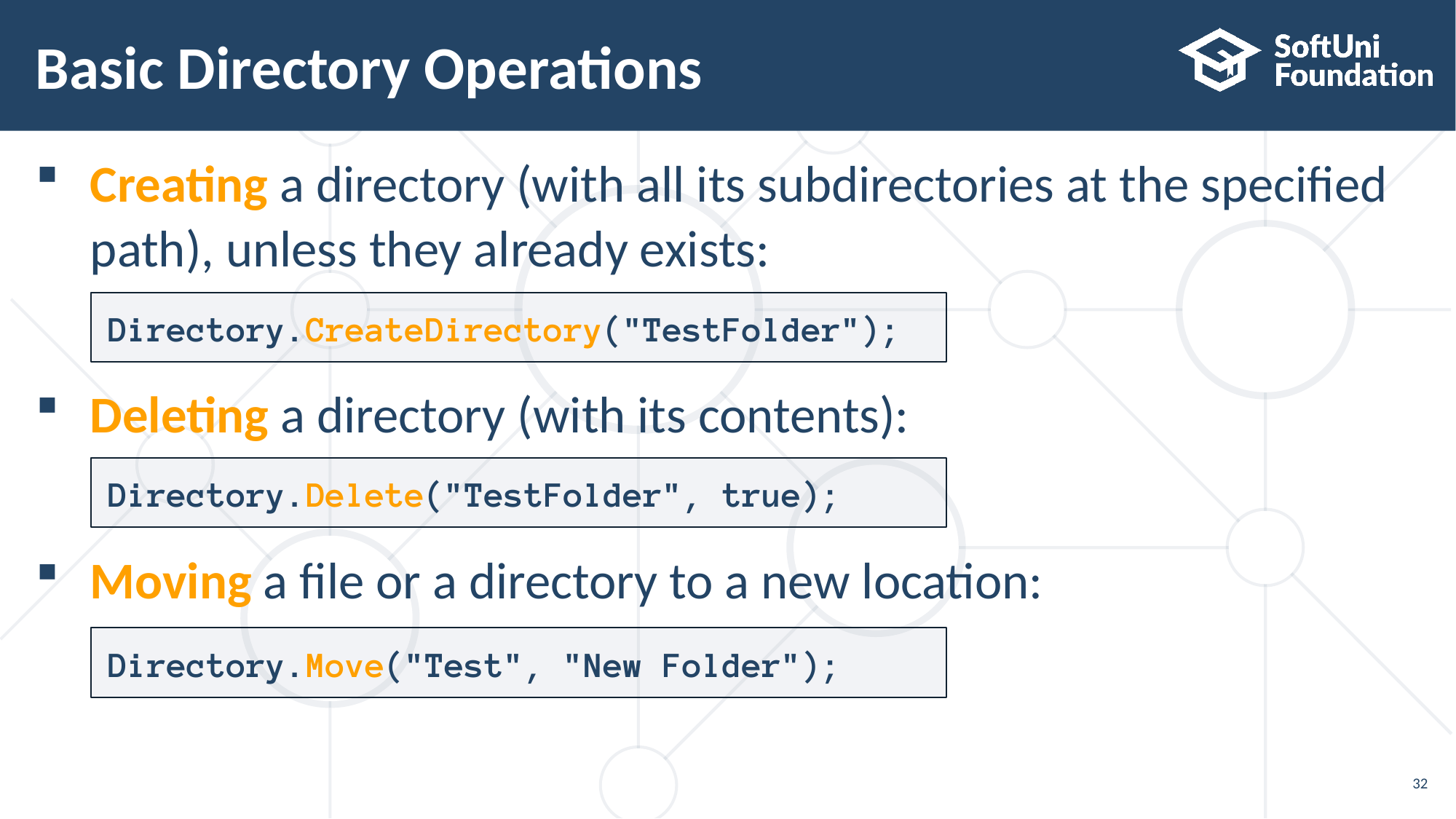

# Basic Directory Operations
Creating a directory (with all its subdirectories at the specified path), unless they already exists:

Deleting a directory (with its contents):

Moving a file or a directory to a new location:
Directory.CreateDirectory("TestFolder");
Directory.Delete("TestFolder", true);
Directory.Move("Test", "New Folder");
32